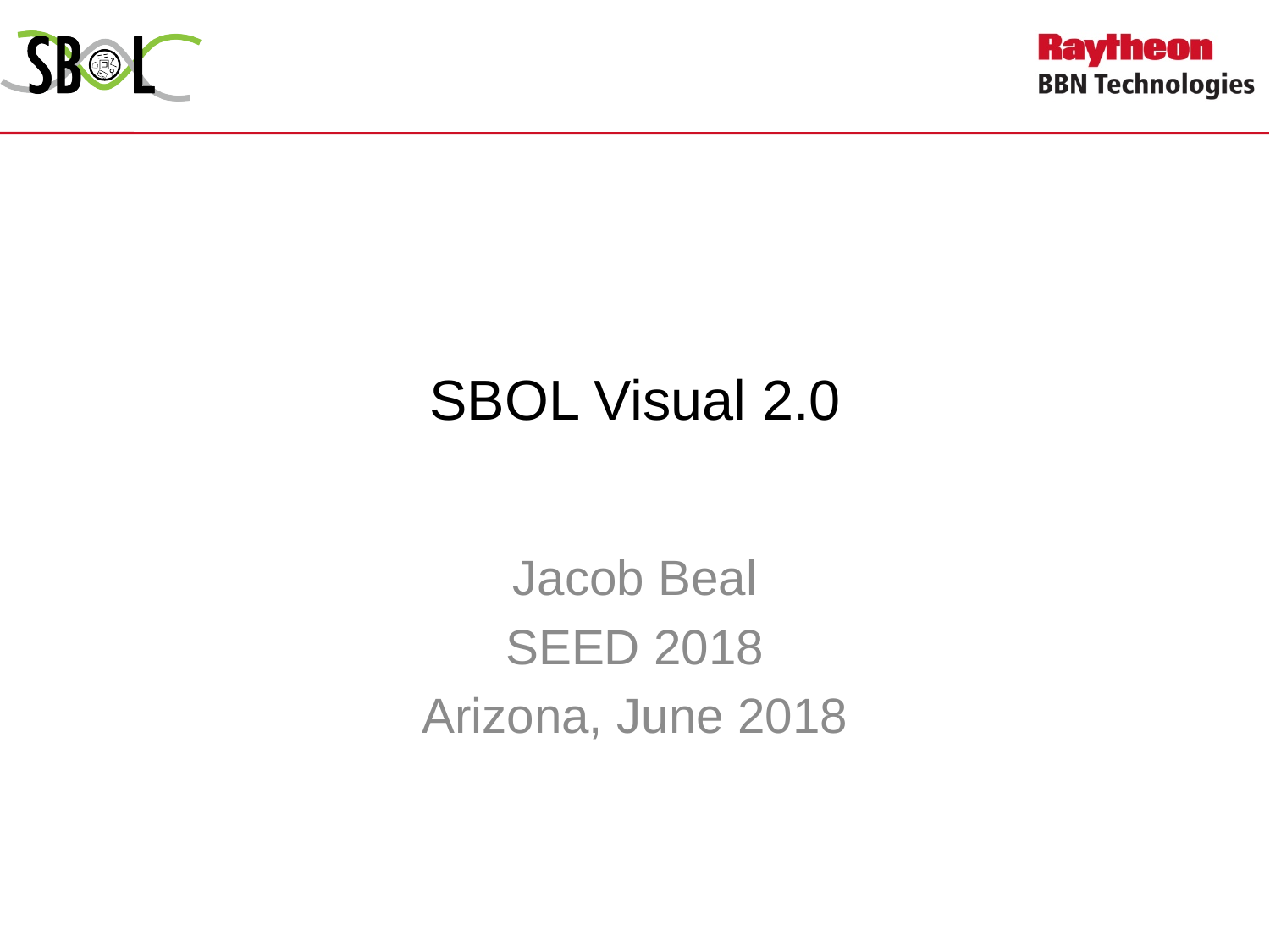

# SBOL Visual 2.0
Jacob Beal
SEED 2018
Arizona, June 2018